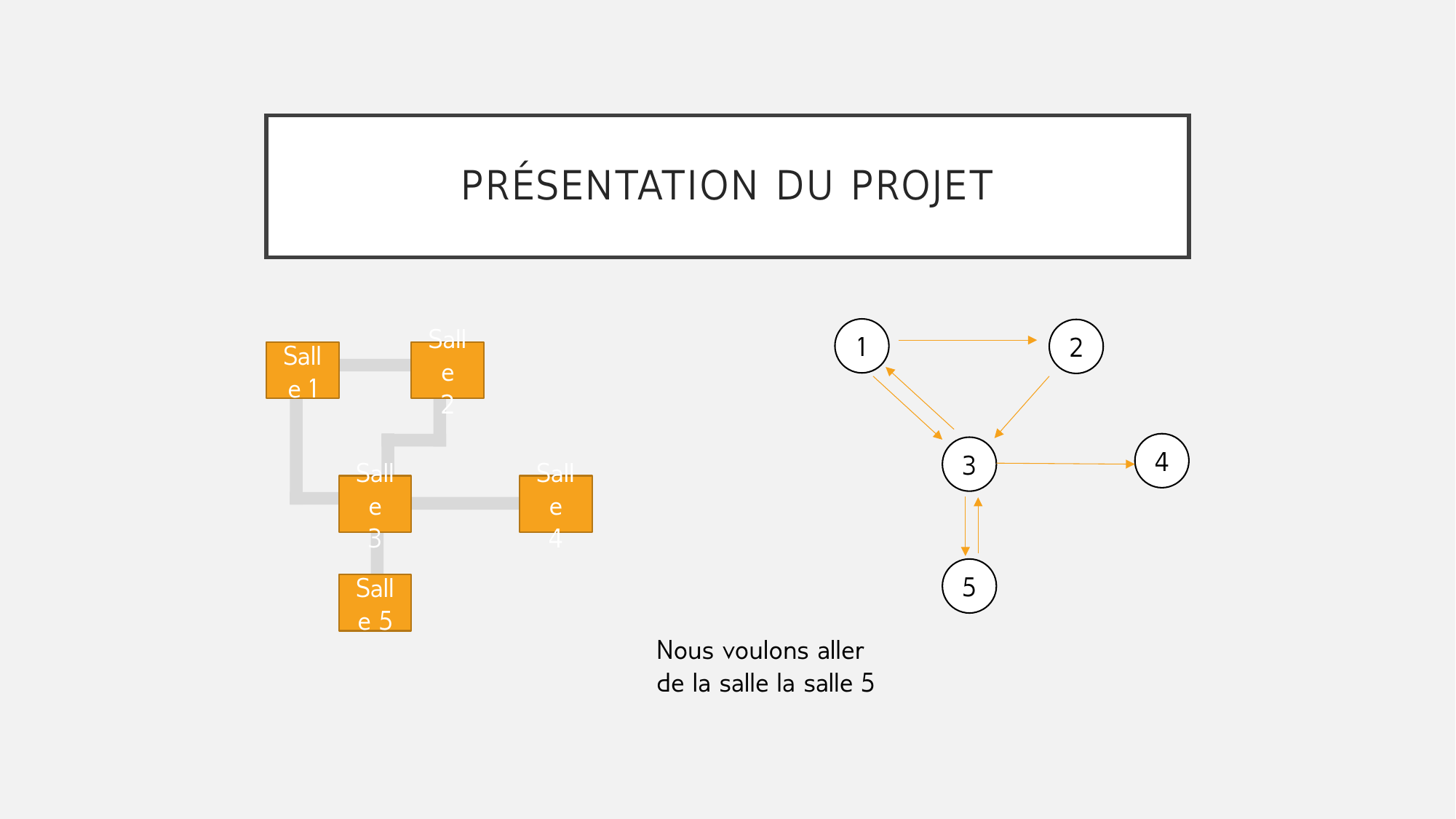

# Présentation du projet
1
2
4
3
5

Salle
2
Salle 1

Salle
4
Salle
3

Salle 5
Nous voulons aller de la salle la salle 5